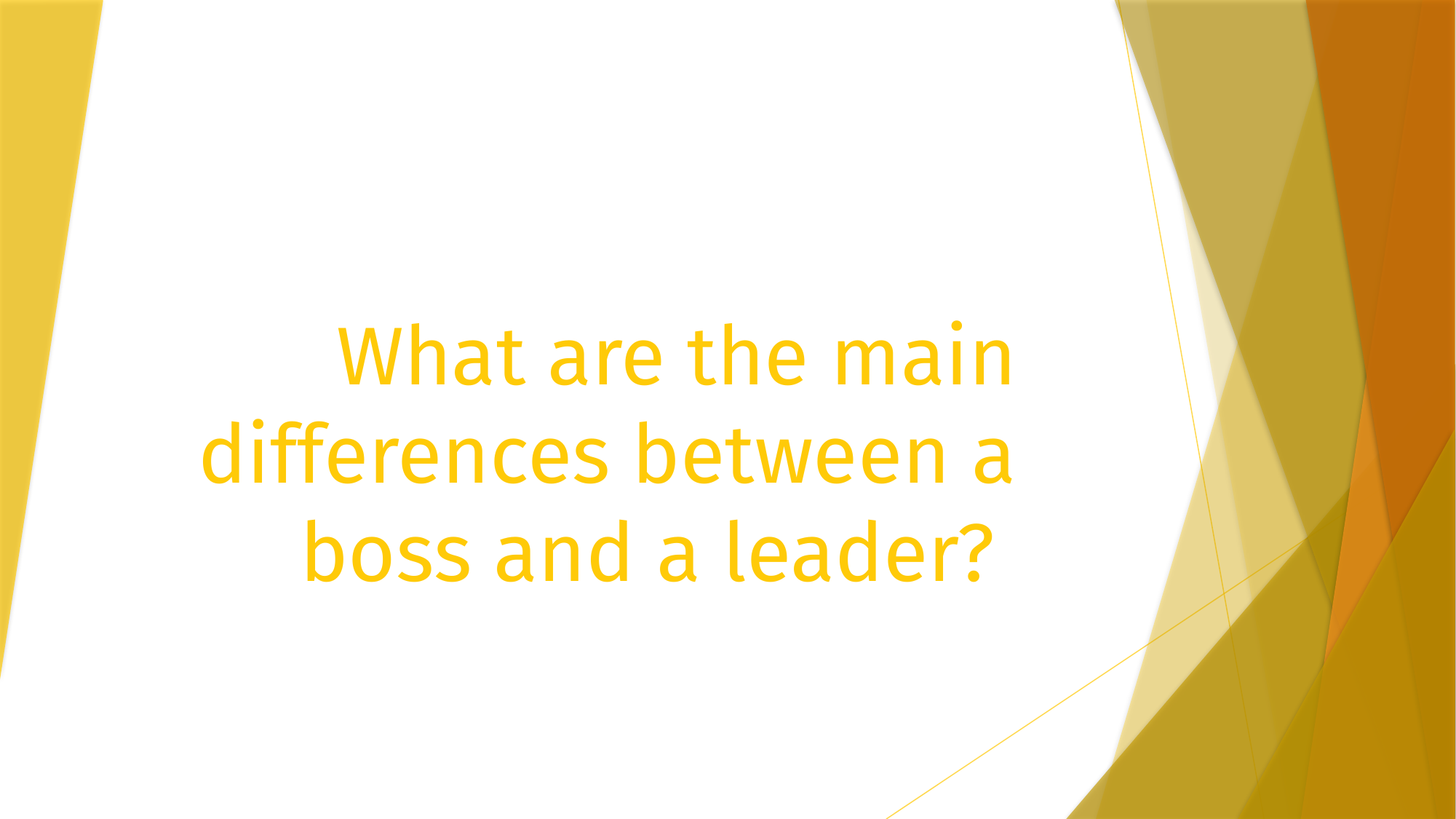

# What are the main differences between a boss and a leader?